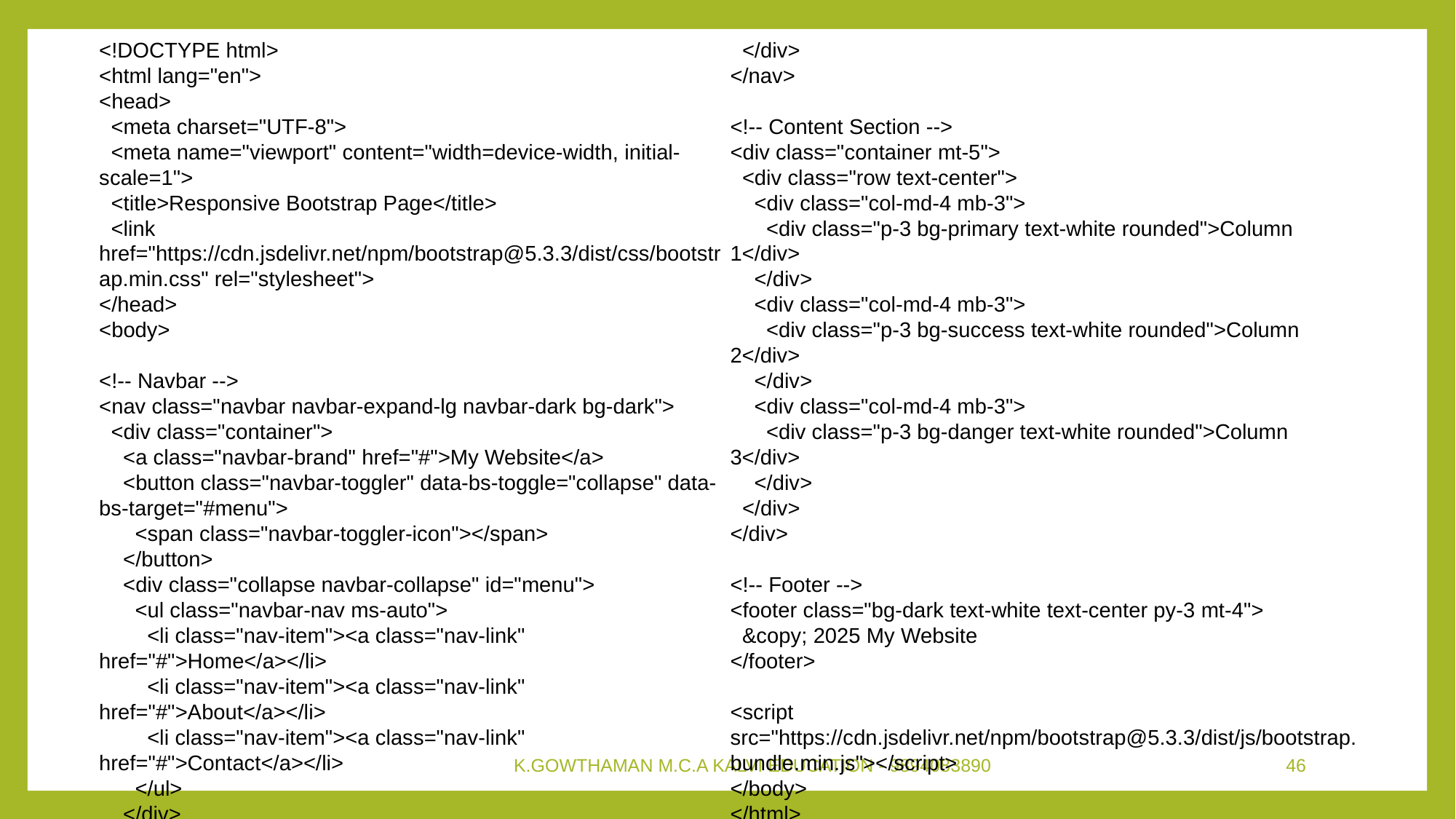

<!DOCTYPE html>
<html lang="en">
<head>
  <meta charset="UTF-8">
  <meta name="viewport" content="width=device-width, initial-scale=1">
  <title>Responsive Bootstrap Page</title>
  <link href="https://cdn.jsdelivr.net/npm/bootstrap@5.3.3/dist/css/bootstrap.min.css" rel="stylesheet">
</head>
<body>

<!-- Navbar -->
<nav class="navbar navbar-expand-lg navbar-dark bg-dark">
  <div class="container">
    <a class="navbar-brand" href="#">My Website</a>
    <button class="navbar-toggler" data-bs-toggle="collapse" data-bs-target="#menu">
      <span class="navbar-toggler-icon"></span>
    </button>
    <div class="collapse navbar-collapse" id="menu">
      <ul class="navbar-nav ms-auto">
        <li class="nav-item"><a class="nav-link" href="#">Home</a></li>
        <li class="nav-item"><a class="nav-link" href="#">About</a></li>
        <li class="nav-item"><a class="nav-link" href="#">Contact</a></li>
      </ul>
    </div>
  </div>
</nav>

<!-- Content Section -->
<div class="container mt-5">
  <div class="row text-center">
    <div class="col-md-4 mb-3">
      <div class="p-3 bg-primary text-white rounded">Column 1</div>
    </div>
    <div class="col-md-4 mb-3">
      <div class="p-3 bg-success text-white rounded">Column 2</div>
    </div>
    <div class="col-md-4 mb-3">
      <div class="p-3 bg-danger text-white rounded">Column 3</div>
    </div>
  </div>
</div>

<!-- Footer -->
<footer class="bg-dark text-white text-center py-3 mt-4">
  &copy; 2025 My Website
</footer>

<script src="https://cdn.jsdelivr.net/npm/bootstrap@5.3.3/dist/js/bootstrap.bundle.min.js"></script>
</body>
</html>
K.GOWTHAMAN M.C.A KALVI EDUCATION - 9894083890
46